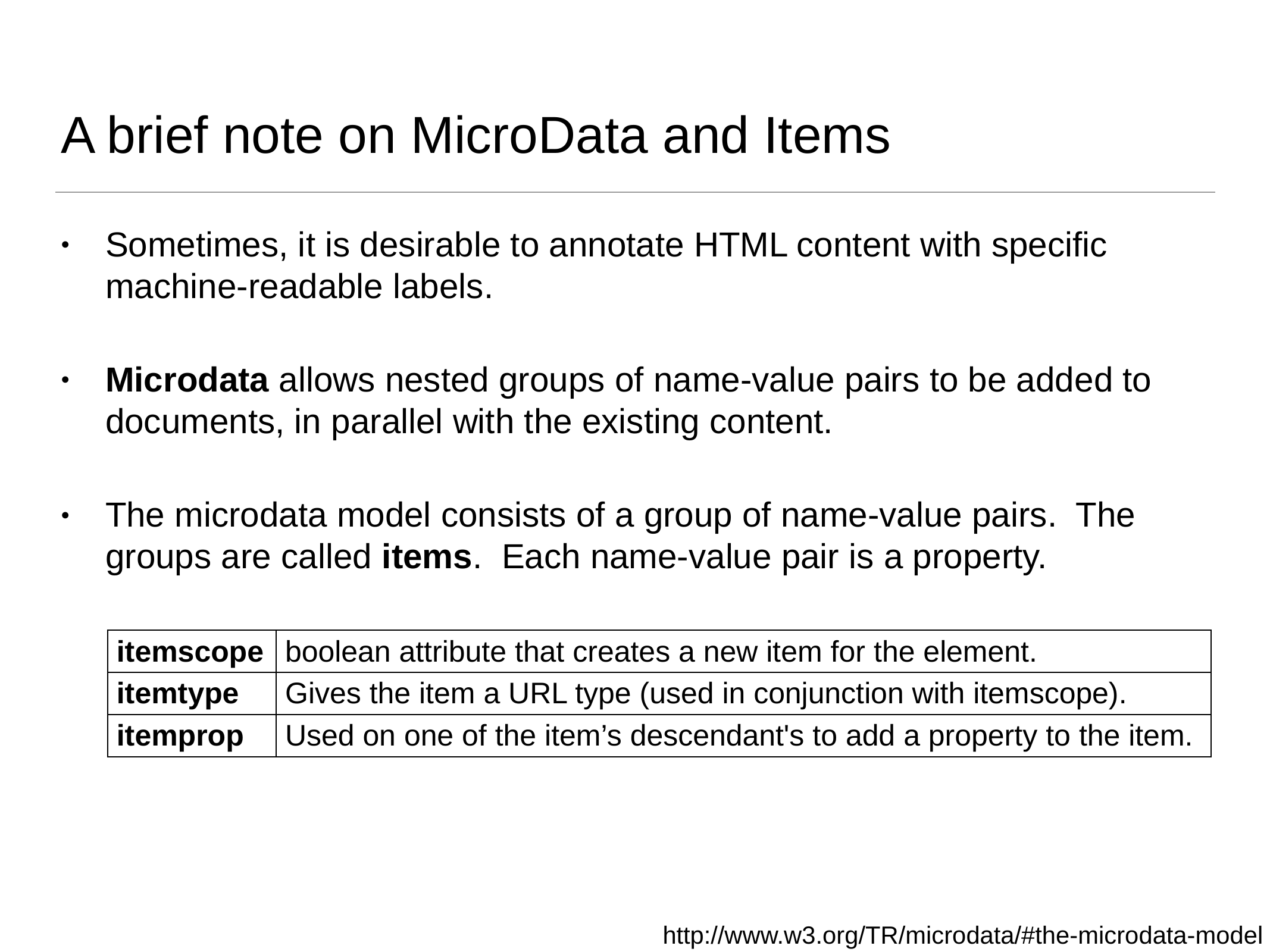

# A brief note on MicroData and Items
Sometimes, it is desirable to annotate HTML content with specific machine-readable labels.
Microdata allows nested groups of name-value pairs to be added to documents, in parallel with the existing content.
The microdata model consists of a group of name-value pairs.  The groups are called items.  Each name-value pair is a property.
| itemscope | boolean attribute that creates a new item for the element. |
| --- | --- |
| itemtype | Gives the item a URL type (used in conjunction with itemscope). |
| itemprop | Used on one of the item’s descendant's to add a property to the item. |
http://www.w3.org/TR/microdata/#the-microdata-model